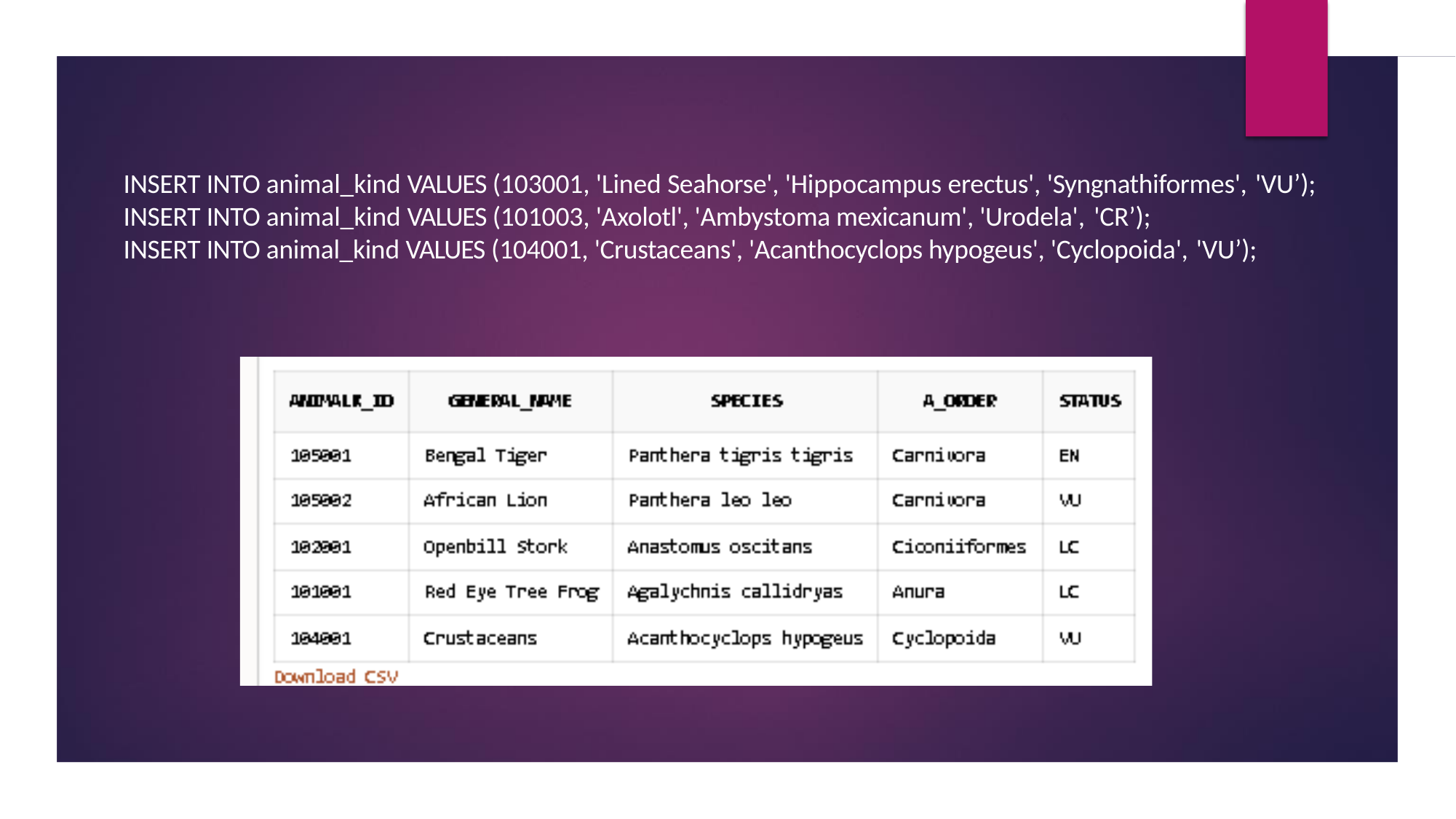

INSERT INTO animal_kind VALUES (103001, 'Lined Seahorse', 'Hippocampus erectus', 'Syngnathiformes', 'VU’);
INSERT INTO animal_kind VALUES (101003, 'Axolotl', 'Ambystoma mexicanum', 'Urodela', 'CR’);
INSERT INTO animal_kind VALUES (104001, 'Crustaceans', 'Acanthocyclops hypogeus', 'Cyclopoida', 'VU’);